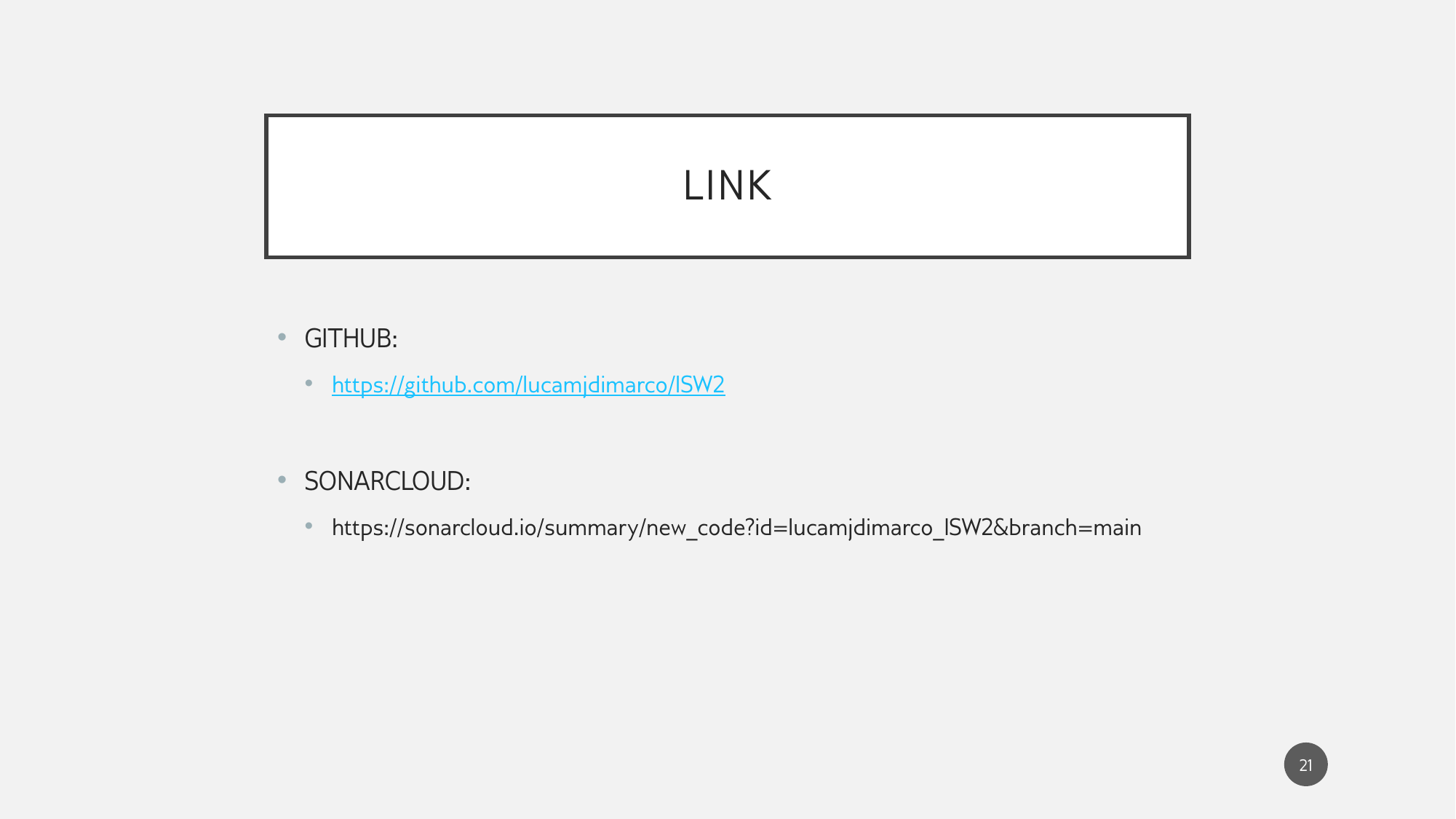

# Link
GITHUB:
https://github.com/lucamjdimarco/ISW2

SONARCLOUD:
https://sonarcloud.io/summary/new_code?id=lucamjdimarco_ISW2&branch=main
21